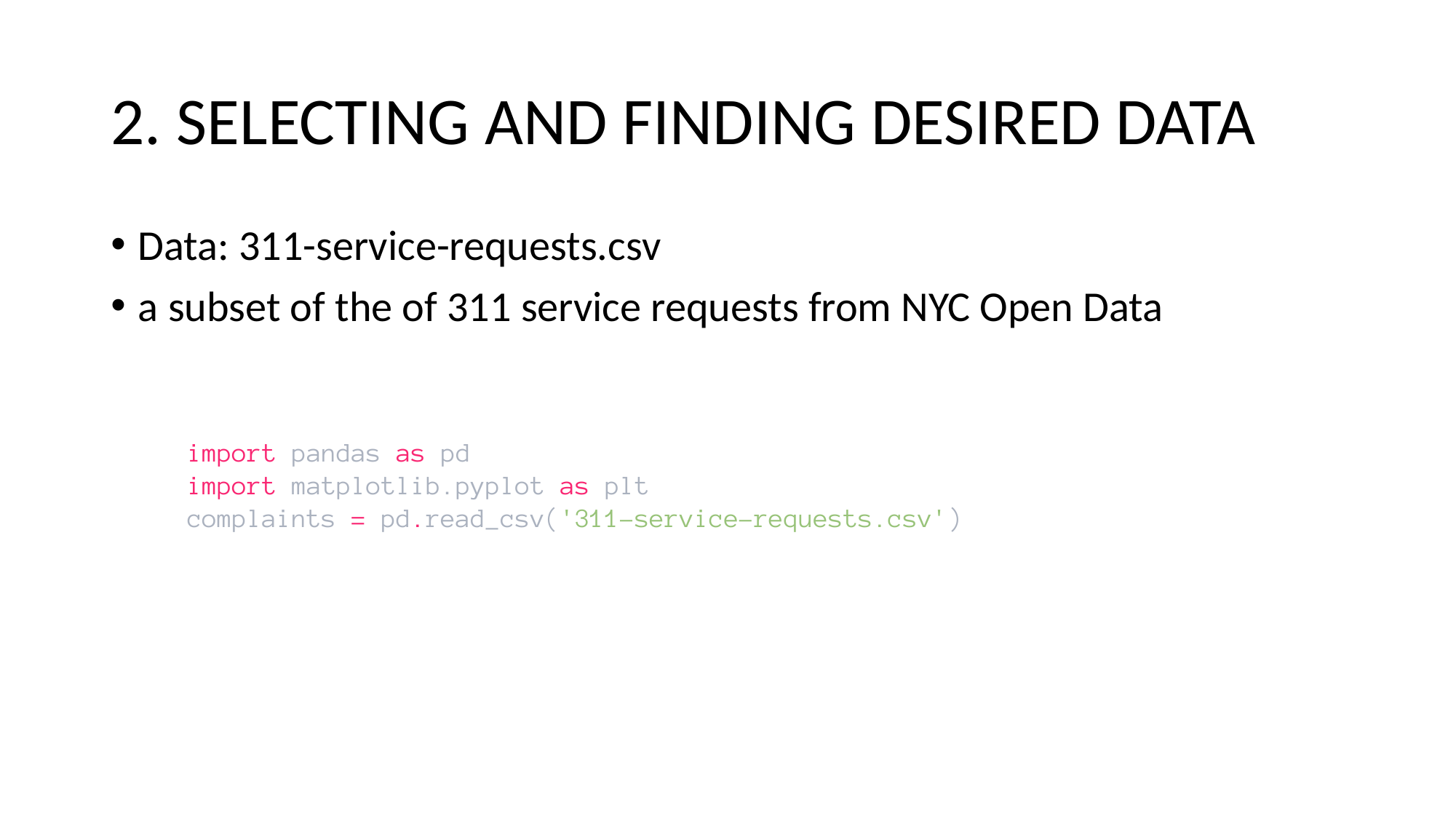

# 2. SELECTING AND FINDING DESIRED DATA
Data: 311-service-requests.csv
a subset of the of 311 service requests from NYC Open Data
import pandas as pd
import matplotlib.pyplot as plt
complaints = pd.read_csv('311-service-requests.csv')